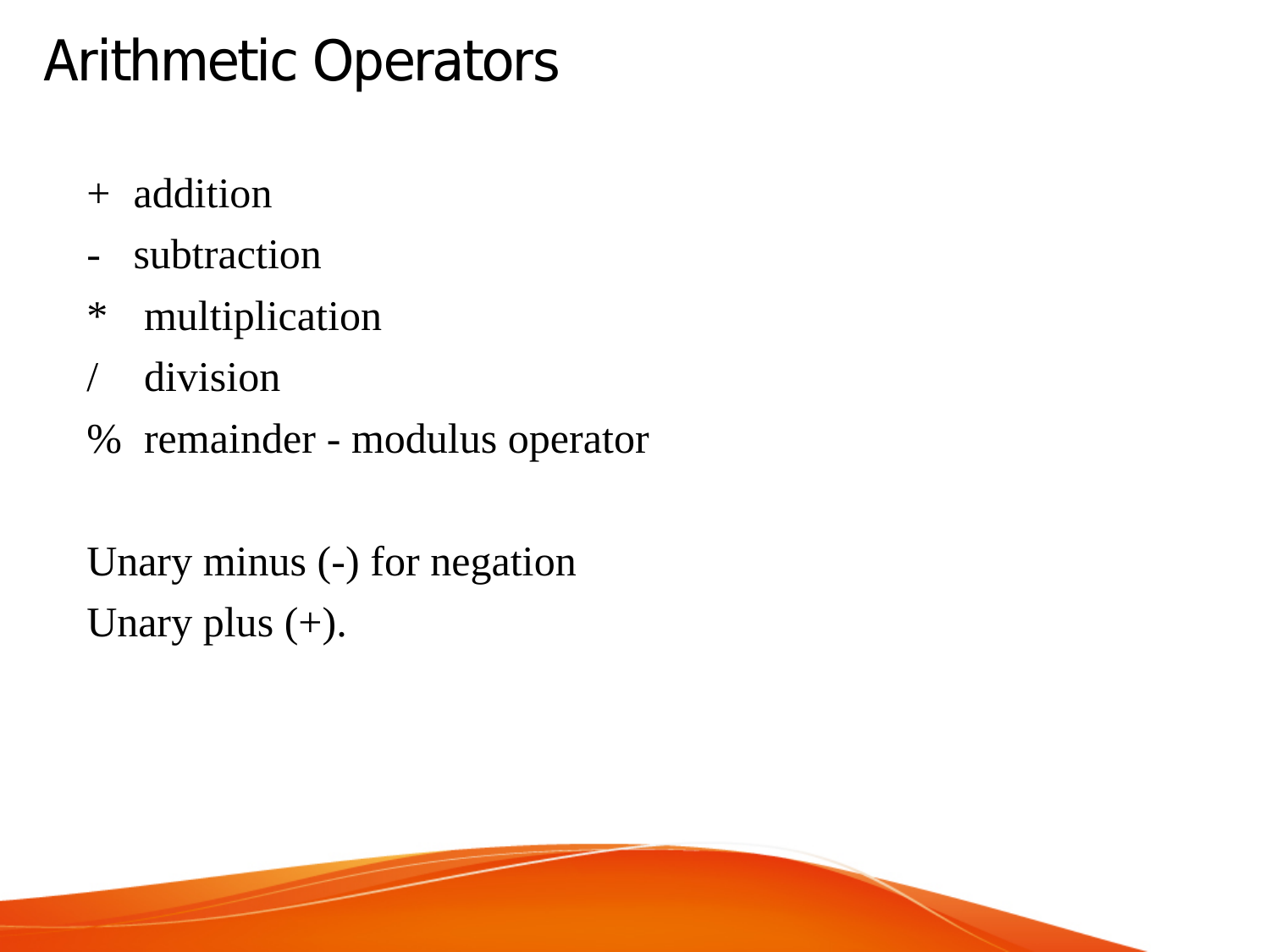

Arithmetic Operators
+	addition
-	subtraction
*	 multiplication
/	 division
%	 remainder - modulus operator

Unary minus (-) for negation
Unary plus (+).